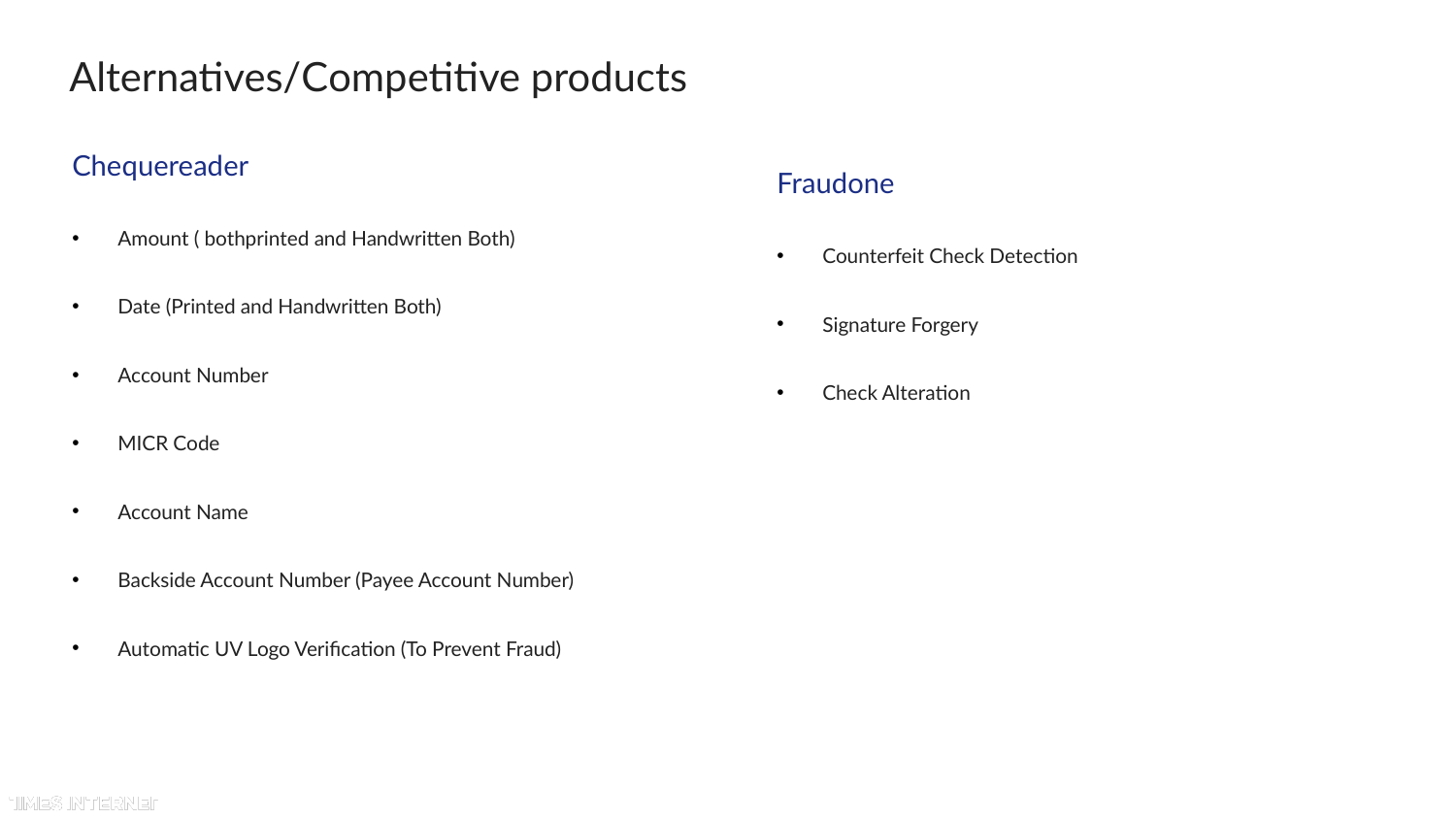

# Alternatives/Competitive products
Chequereader
Amount ( bothprinted and Handwritten Both)
Date (Printed and Handwritten Both)
Account Number
MICR Code
Account Name
Backside Account Number (Payee Account Number)
Automatic UV Logo Verification (To Prevent Fraud)

Fraudone
Counterfeit Check Detection
Signature Forgery
Check Alteration